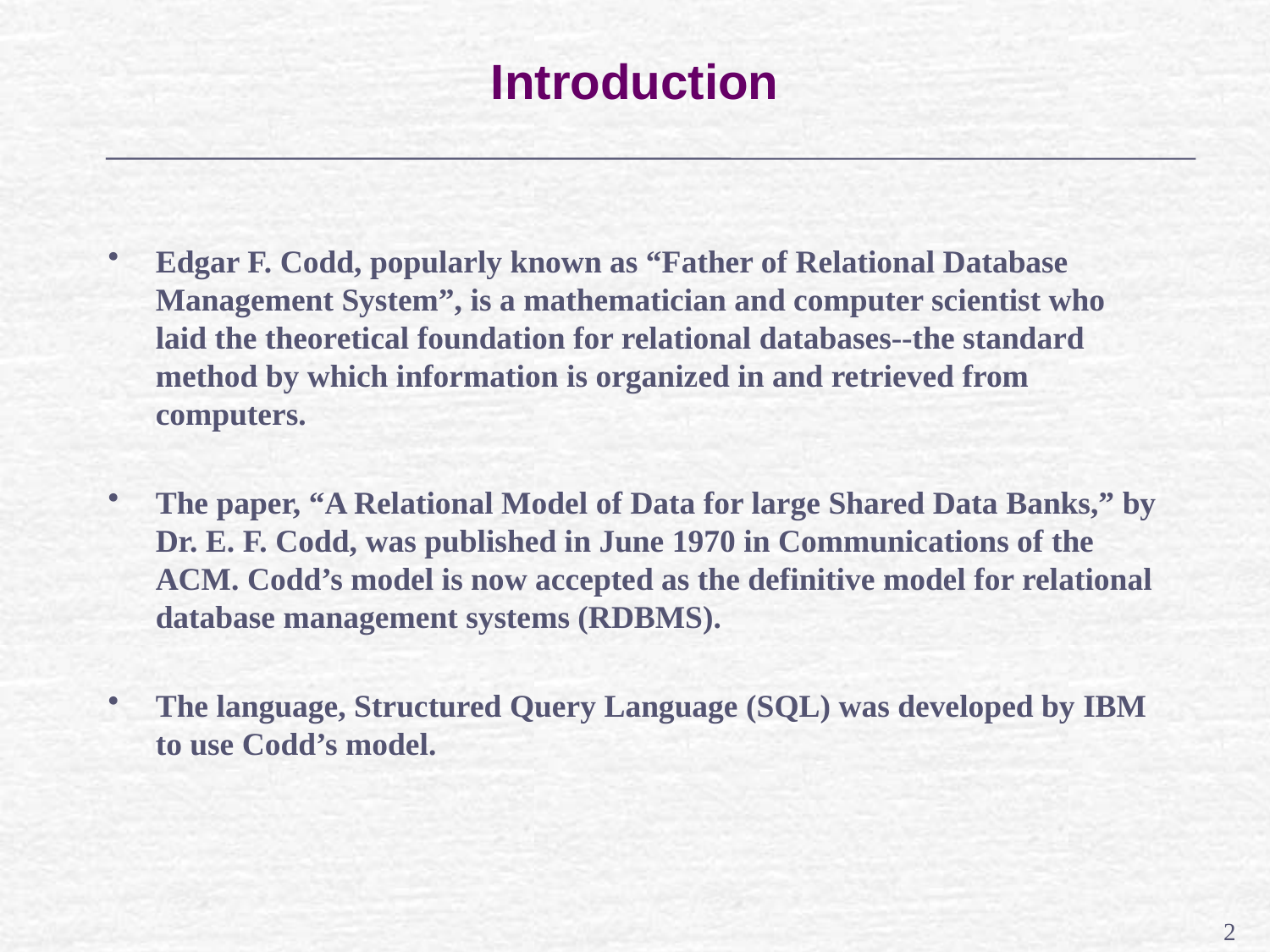

Introduction

Edgar F. Codd, popularly known as “Father of Relational Database Management System”, is a mathematician and computer scientist who laid the theoretical foundation for relational databases--the standard method by which information is organized in and retrieved from computers.

The paper, “A Relational Model of Data for large Shared Data Banks,” by Dr. E. F. Codd, was published in June 1970 in Communications of the ACM. Codd’s model is now accepted as the definitive model for relational database management systems (RDBMS).

The language, Structured Query Language (SQL) was developed by IBM to use Codd’s model.

2